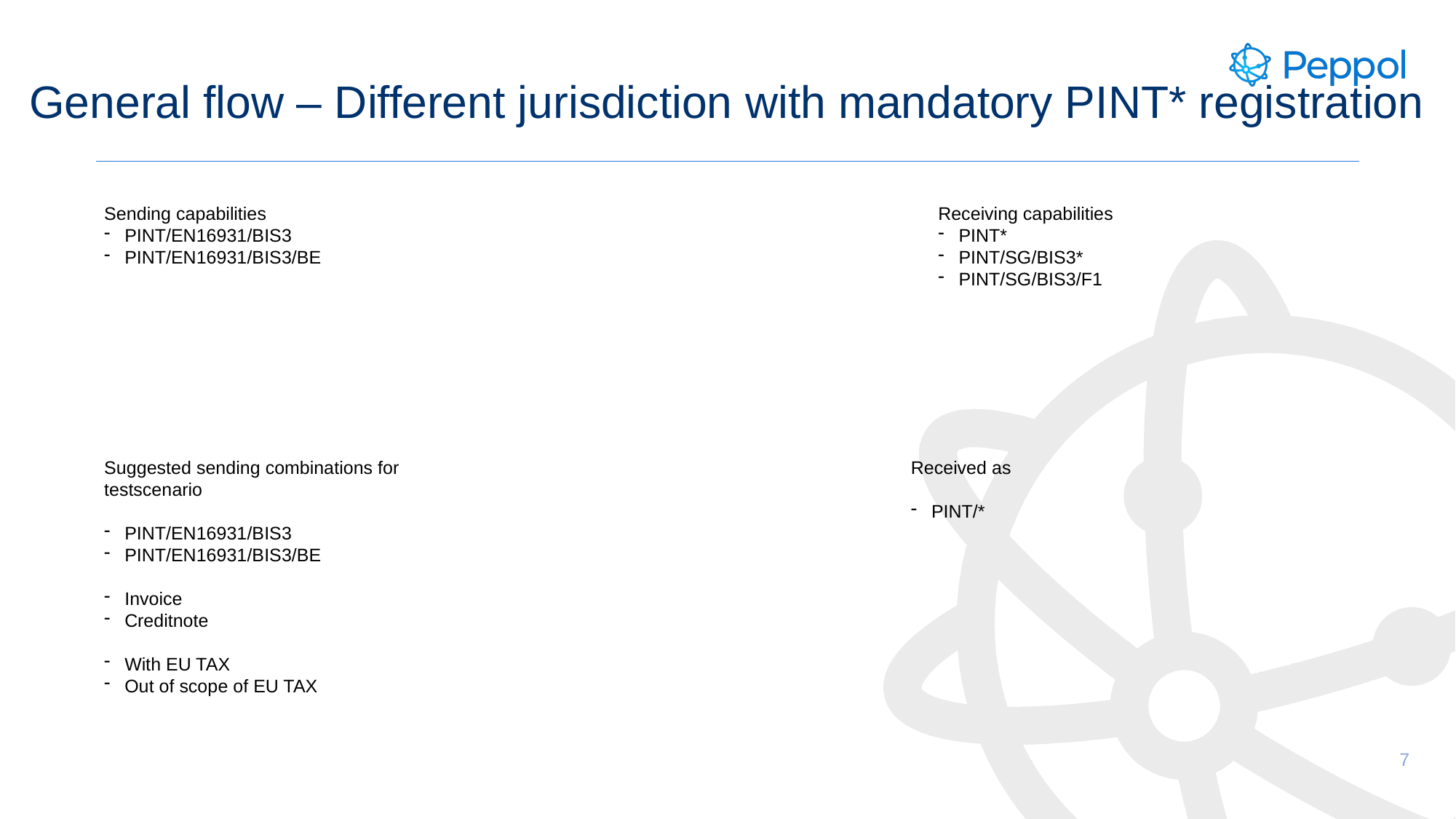

# General flow – Different jurisdiction with mandatory PINT* registration
Receiving capabilities
PINT*
PINT/SG/BIS3*
PINT/SG/BIS3/F1
Sending capabilities
PINT/EN16931/BIS3
PINT/EN16931/BIS3/BE
Suggested sending combinations for testscenario

PINT/EN16931/BIS3
PINT/EN16931/BIS3/BE

Invoice
Creditnote

With EU TAX
Out of scope of EU TAX

Received as

PINT/*
7